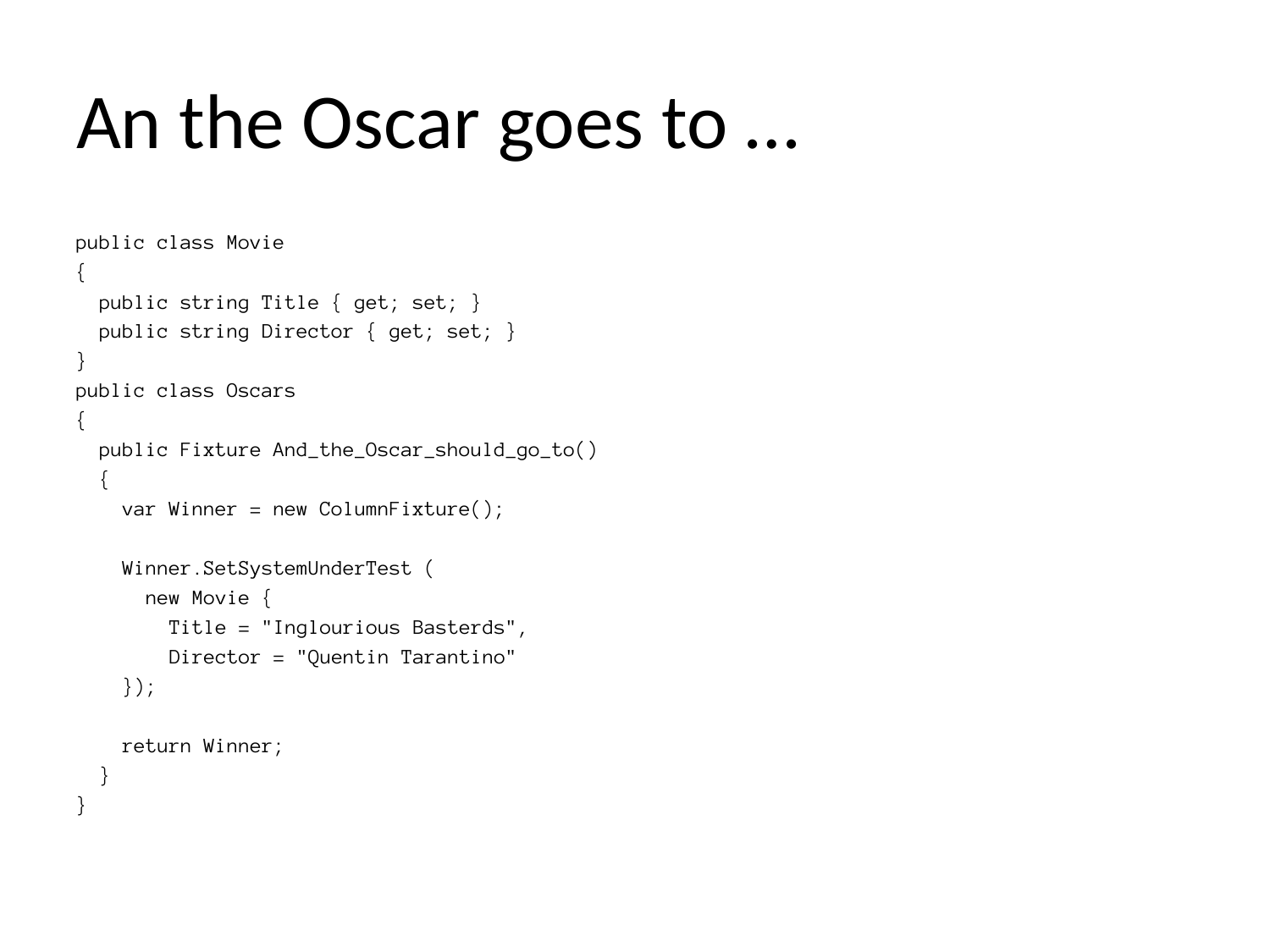

# An the Oscar goes to …
public class Movie
{
  public string Title { get; set; }
  public string Director { get; set; }
}
public class Oscars
{
  public Fixture And_the_Oscar_should_go_to()
  {
    var Winner = new ColumnFixture();

    Winner.SetSystemUnderTest (
      new Movie {
        Title = "Inglourious Basterds",
        Director = "Quentin Tarantino"
    });

    return Winner;
  }
}